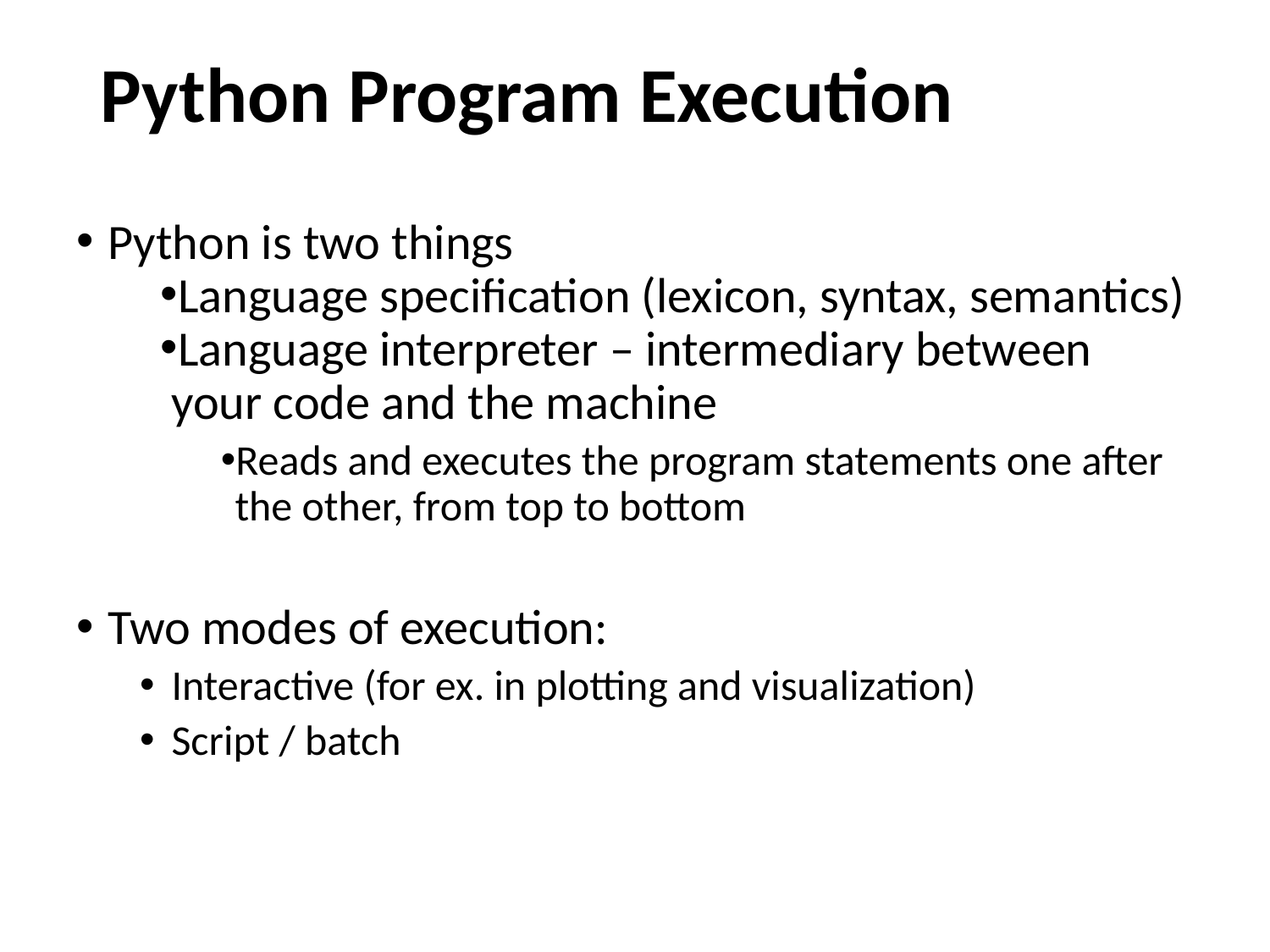

# Python Program Execution
Python is two things
Language specification (lexicon, syntax, semantics)
Language interpreter – intermediary between your code and the machine
Reads and executes the program statements one after the other, from top to bottom

Two modes of execution:
Interactive (for ex. in plotting and visualization)
Script / batch